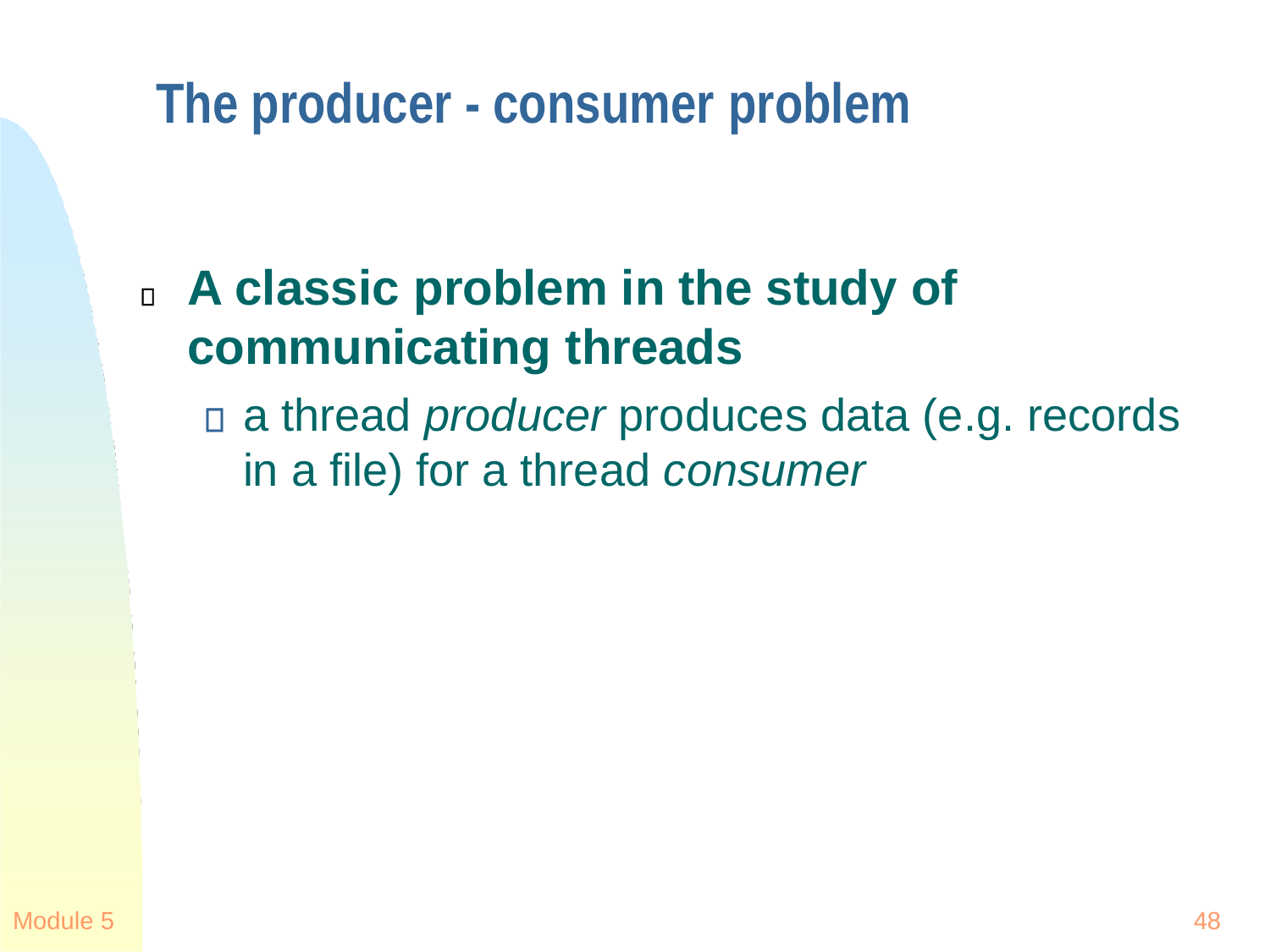

# The producer - consumer problem
A classic problem in the study of  communicating threads
a thread producer produces data (e.g. records  in a file) for a thread consumer

Module 5
48